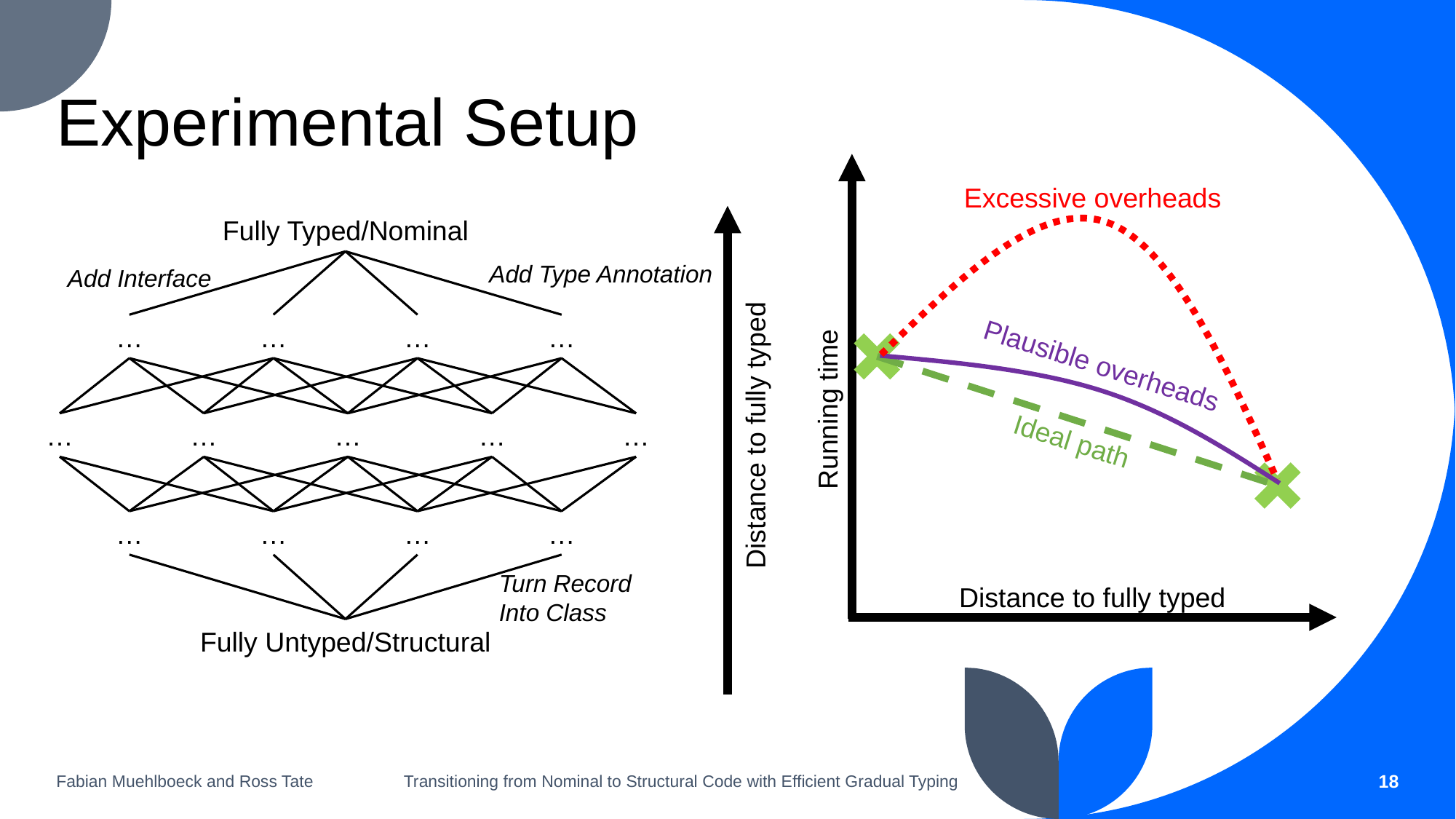

# Experimental Setup
Running time
Excessive overheads

Distance to fully typed
Fully Typed/Nominal
Add Type Annotation
Add Interface
…
…
…
…
…
…
…
…
…
…
…
…
…
Turn Record
Into Class

Plausible overheads

Ideal path

Distance to fully typed
Fully Untyped/Structural
Fabian Muehlboeck and Ross Tate
Transitioning from Nominal to Structural Code with Efficient Gradual Typing
18